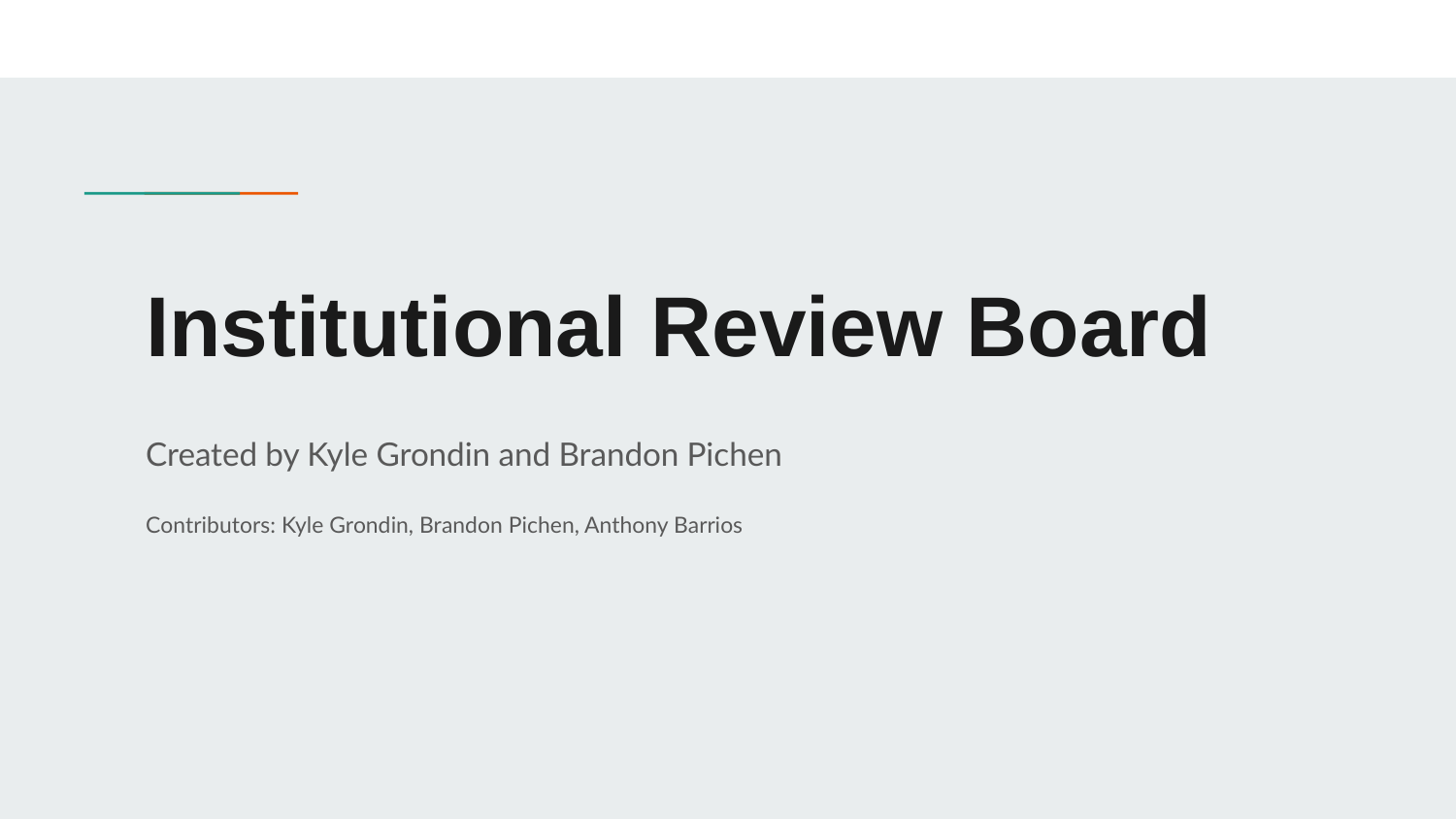

# Institutional Review Board
Created by Kyle Grondin and Brandon Pichen

Contributors: Kyle Grondin, Brandon Pichen, Anthony Barrios